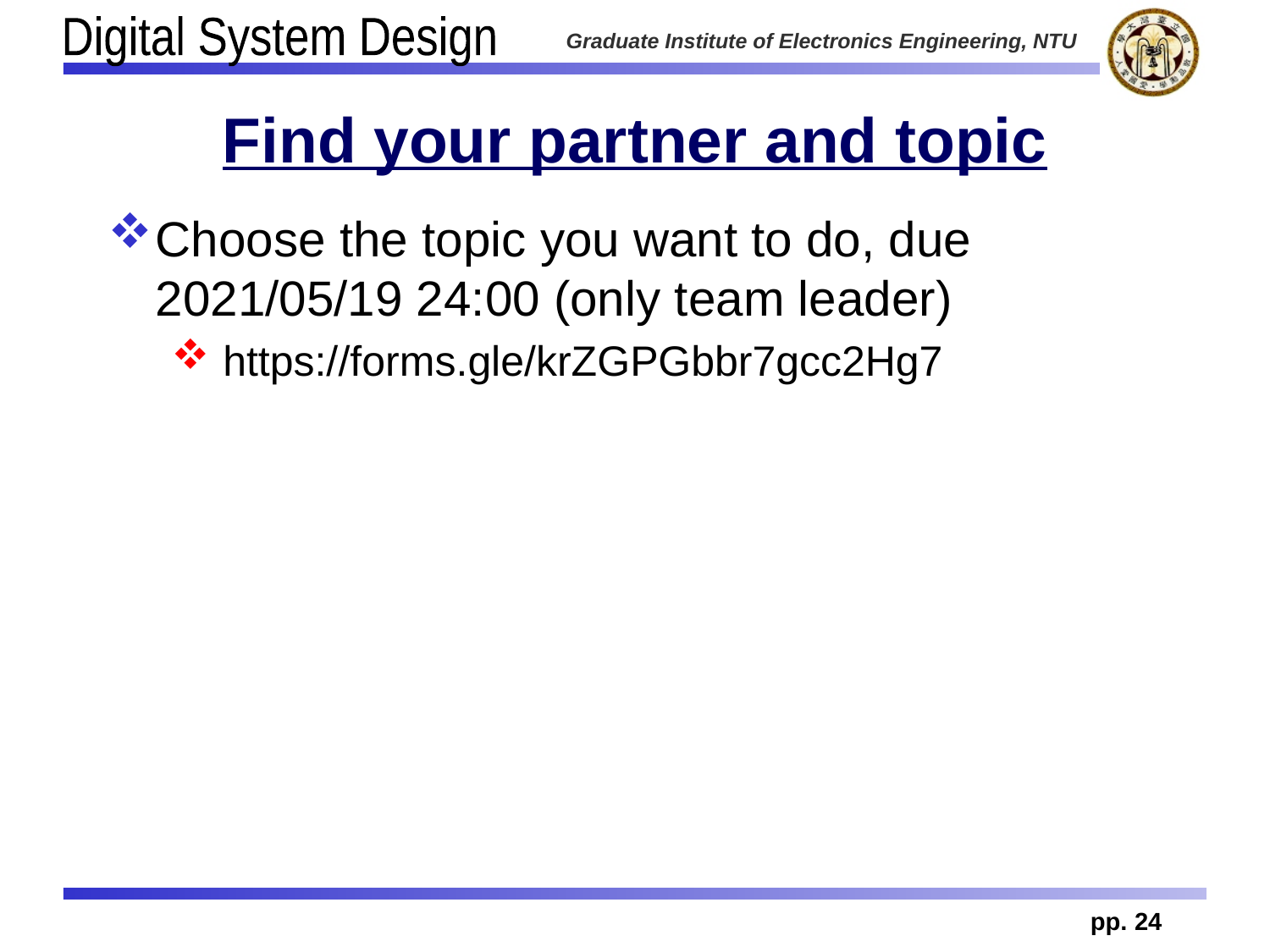

# Find your partner and topic
Choose the topic you want to do, due 2021/05/19 24:00 (only team leader)
 https://forms.gle/krZGPGbbr7gcc2Hg7

pp. 24